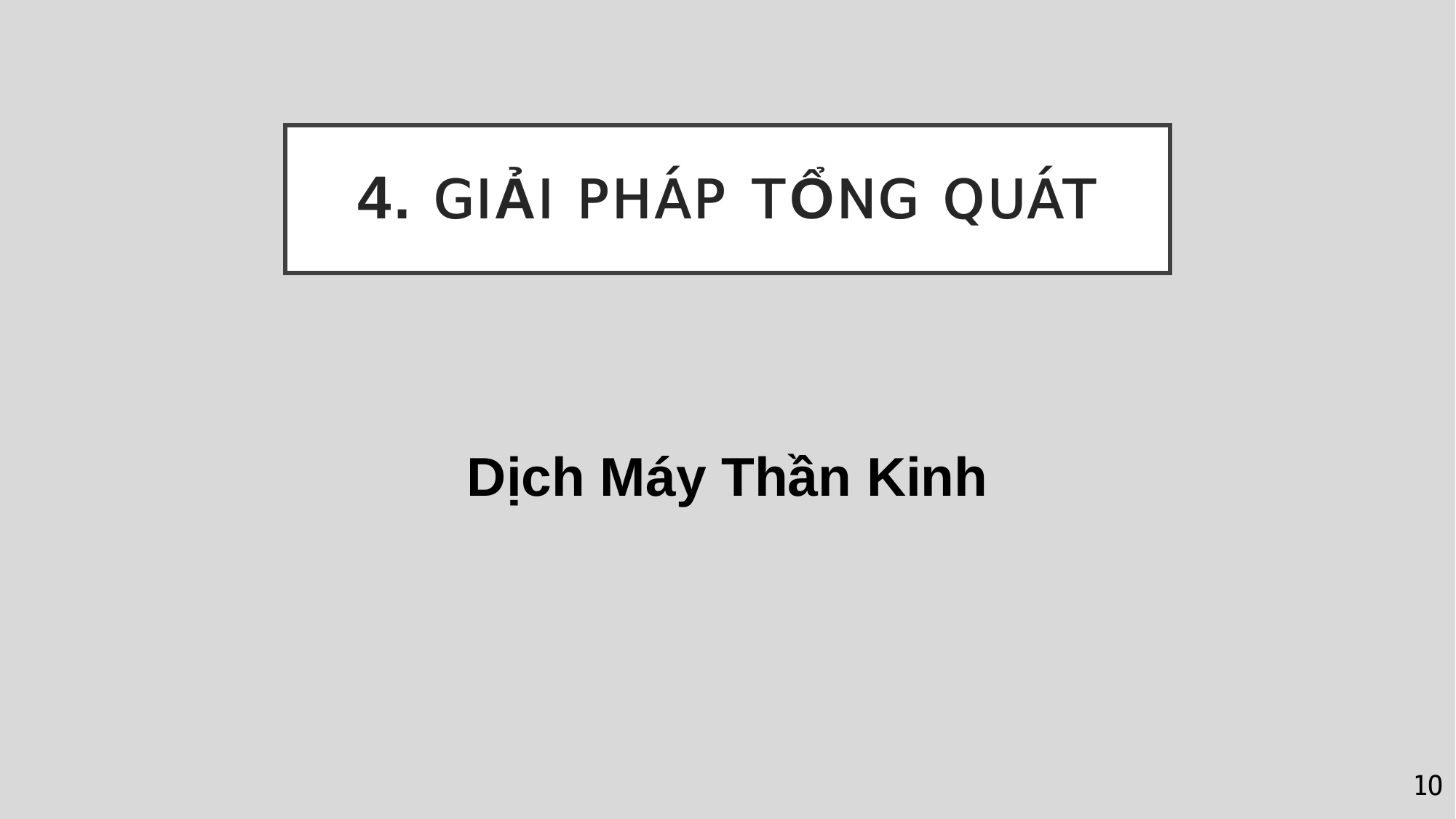

# 4. Giải pháp tổng quát
Dịch Máy Thần Kinh
10